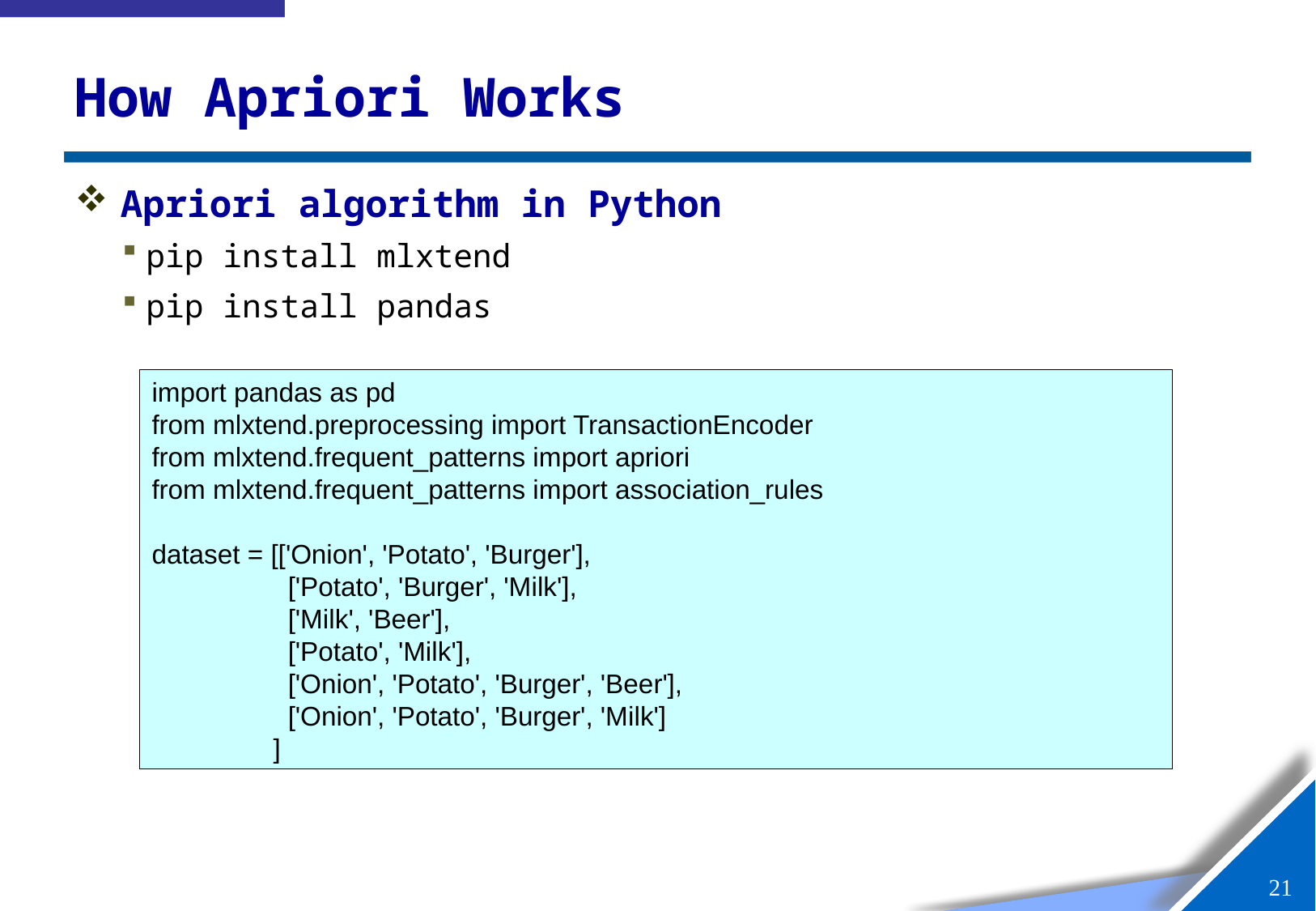

# How Apriori Works
Apriori algorithm in Python
pip install mlxtend
pip install pandas
import pandas as pd
from mlxtend.preprocessing import TransactionEncoder
from mlxtend.frequent_patterns import apriori
from mlxtend.frequent_patterns import association_rules

dataset = [['Onion', 'Potato', 'Burger'],
           	  ['Potato', 'Burger', 'Milk'],
           	  ['Milk', 'Beer'],
           	  ['Potato', 'Milk'],
           	  ['Onion', 'Potato', 'Burger', 'Beer'],
           	  ['Onion', 'Potato', 'Burger', 'Milk']
          	]
21